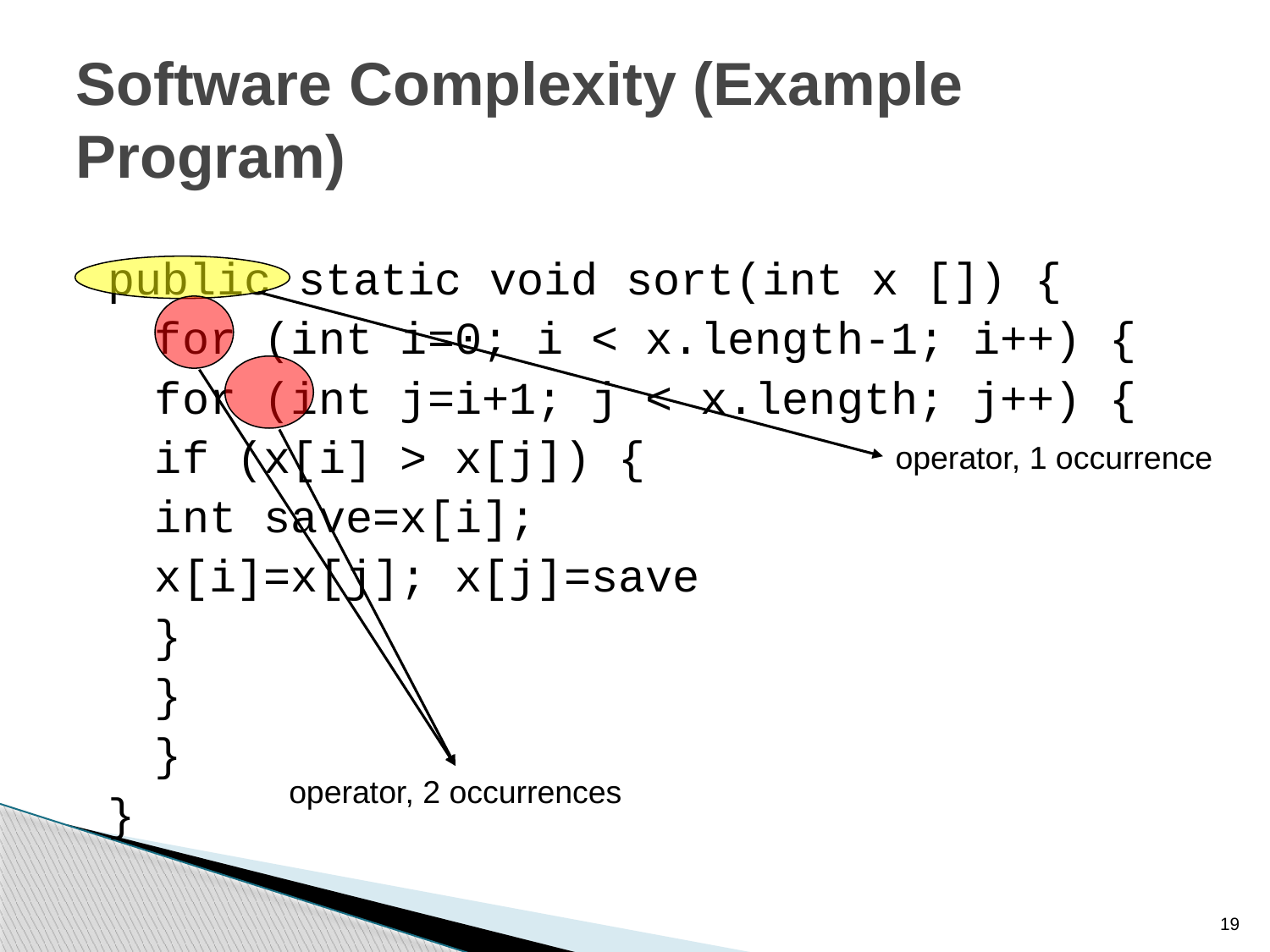

# Software Complexity (Example Program)
public static void sort(int x []) {
	for (int i=0; i < x.length-1; i++) {
		for (int j=i+1; j < x.length; j++) {
			if (x[i] > x[j]) {
				int save=x[i];
				x[i]=x[j]; x[j]=save
			}
		}
	}
}

operator, 1 occurrence
operator, 2 occurrences
19